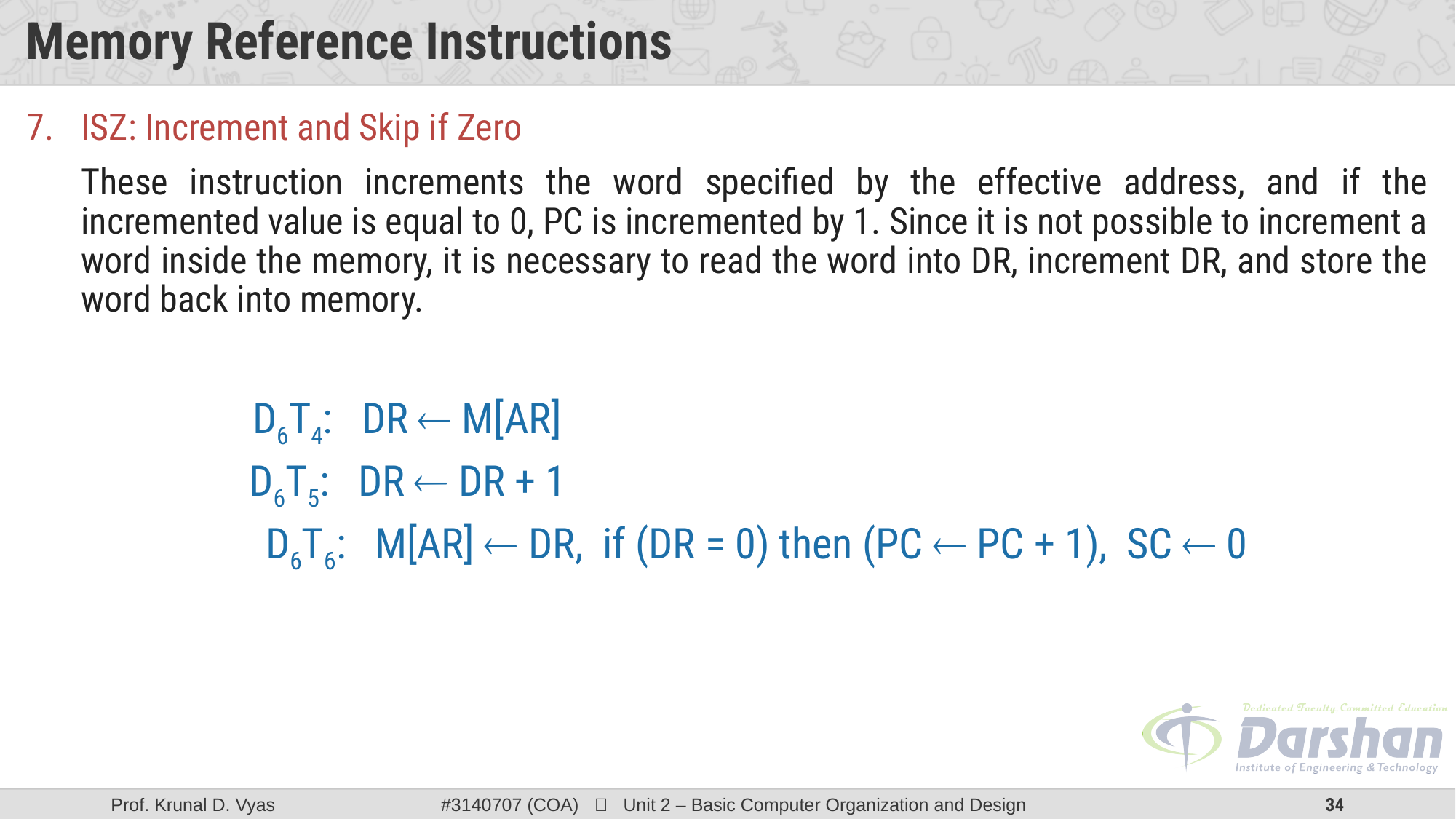

# Memory Reference Instructions
ISZ: Increment and Skip if Zero
These instruction increments the word specified by the effective address, and if the incremented value is equal to 0, PC is incremented by 1. Since it is not possible to increment a word inside the memory, it is necessary to read the word into DR, increment DR, and store the word back into memory.

D6T4:	DR ← M[AR]
D6T5:	DR ← DR + 1
D6T6:	M[AR] ← DR,  if (DR = 0) then (PC ← PC + 1),  SC ← 0